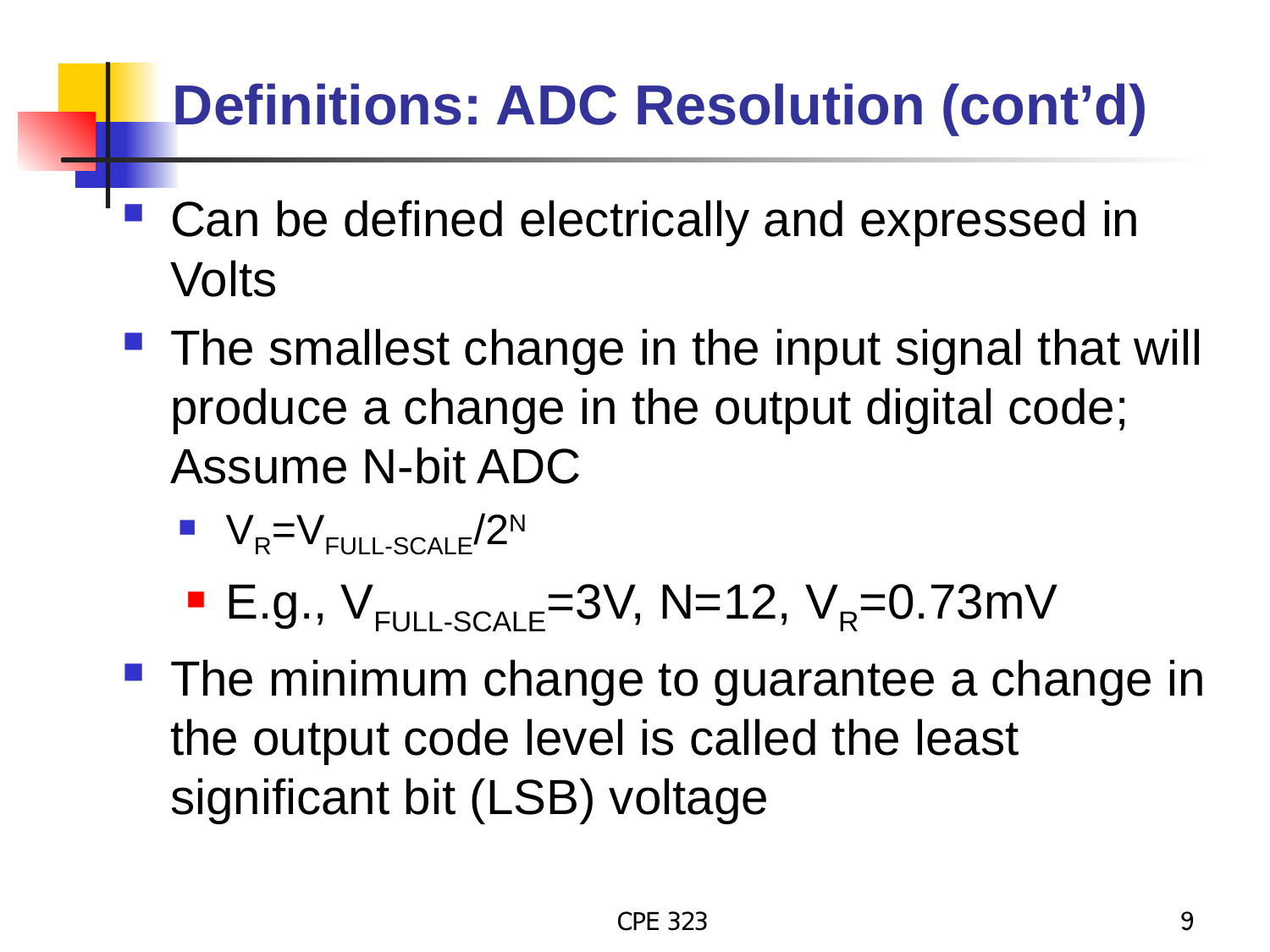

# Definitions: ADC Resolution (cont’d)
Can be defined electrically and expressed in Volts
The smallest change in the input signal that will produce a change in the output digital code; Assume N-bit ADC
VR=VFULL-SCALE/2N
E.g., VFULL-SCALE=3V, N=12, VR=0.73mV
The minimum change to guarantee a change in the output code level is called the least significant bit (LSB) voltage
CPE 323
9